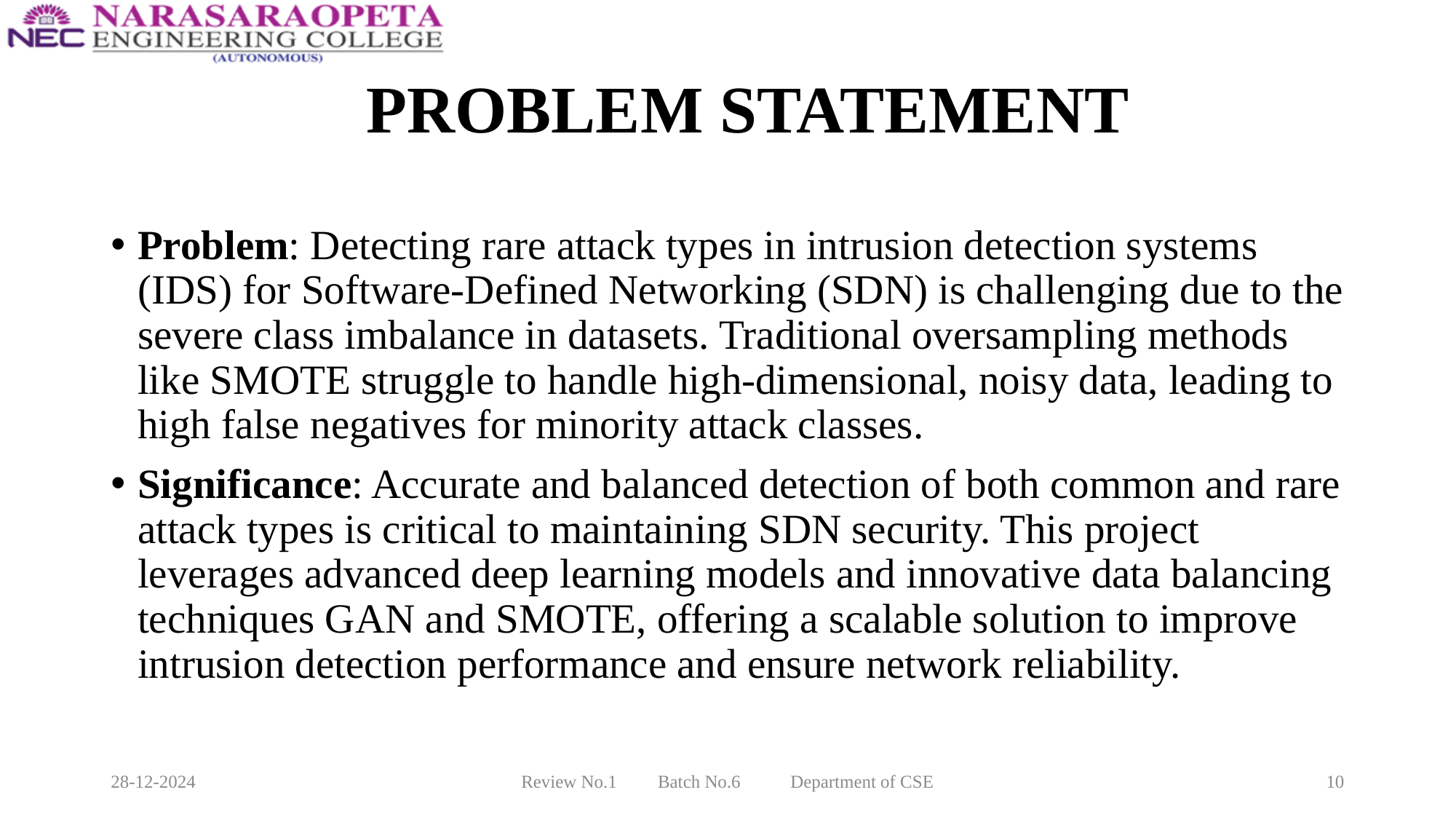

# PROBLEM STATEMENT
Problem: Detecting rare attack types in intrusion detection systems (IDS) for Software-Defined Networking (SDN) is challenging due to the severe class imbalance in datasets. Traditional oversampling methods like SMOTE struggle to handle high-dimensional, noisy data, leading to high false negatives for minority attack classes.
Significance: Accurate and balanced detection of both common and rare attack types is critical to maintaining SDN security. This project leverages advanced deep learning models and innovative data balancing techniques GAN and SMOTE, offering a scalable solution to improve intrusion detection performance and ensure network reliability.
28-12-2024
Review No.1         Batch No.6           Department of CSE
10